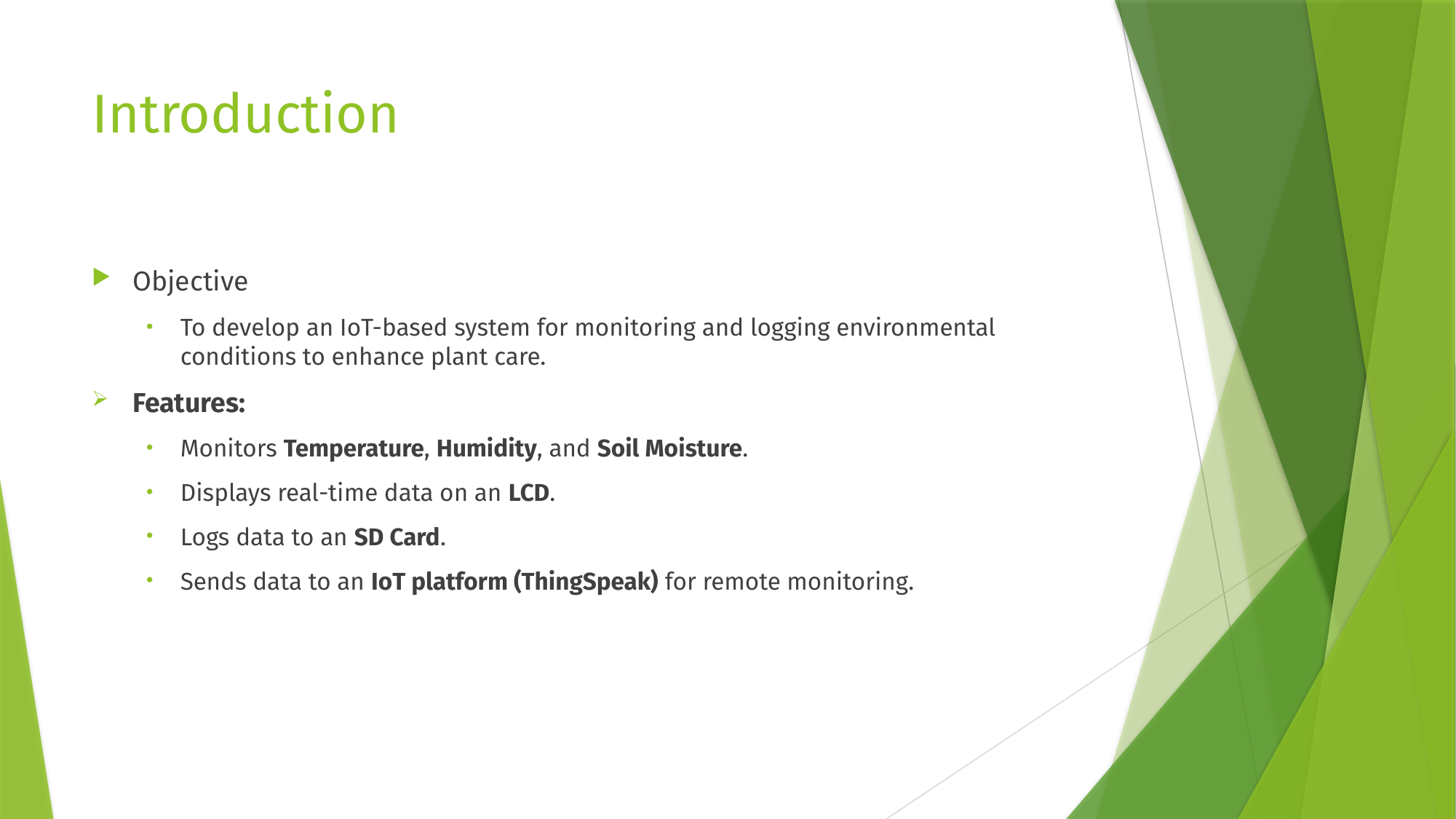

# Introduction
Objective
To develop an IoT-based system for monitoring and logging environmental conditions to enhance plant care.
Features:
Monitors Temperature, Humidity, and Soil Moisture.
Displays real-time data on an LCD.
Logs data to an SD Card.
Sends data to an IoT platform (ThingSpeak) for remote monitoring.